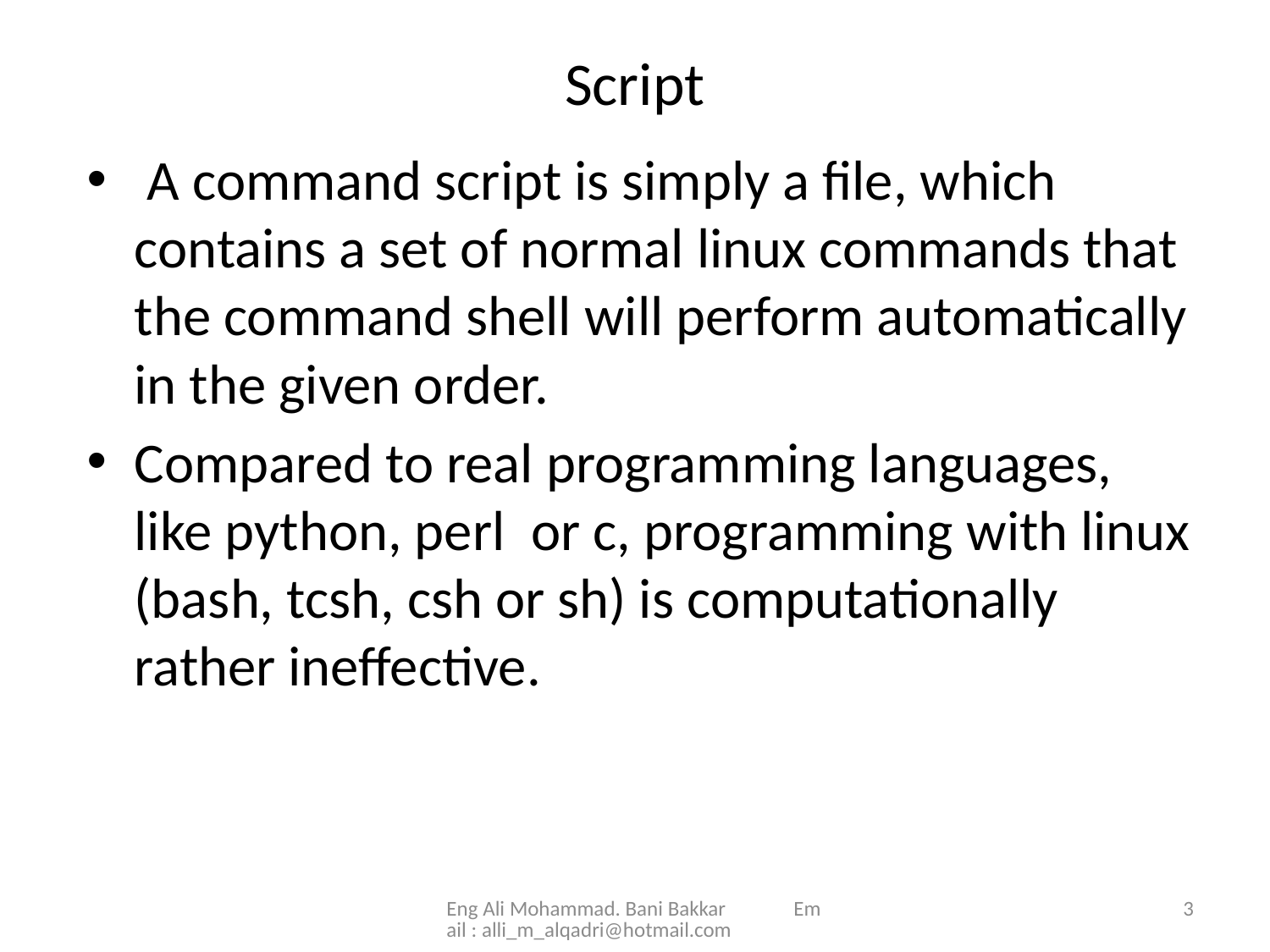

# Script
 A command script is simply a file, which contains a set of normal linux commands that the command shell will perform automatically in the given order.
Compared to real programming languages, like python, perl  or c, programming with linux (bash, tcsh, csh or sh) is computationally rather ineffective.
Eng Ali Mohammad. Bani Bakkar              Email : alli_m_alqadri@hotmail.com
3